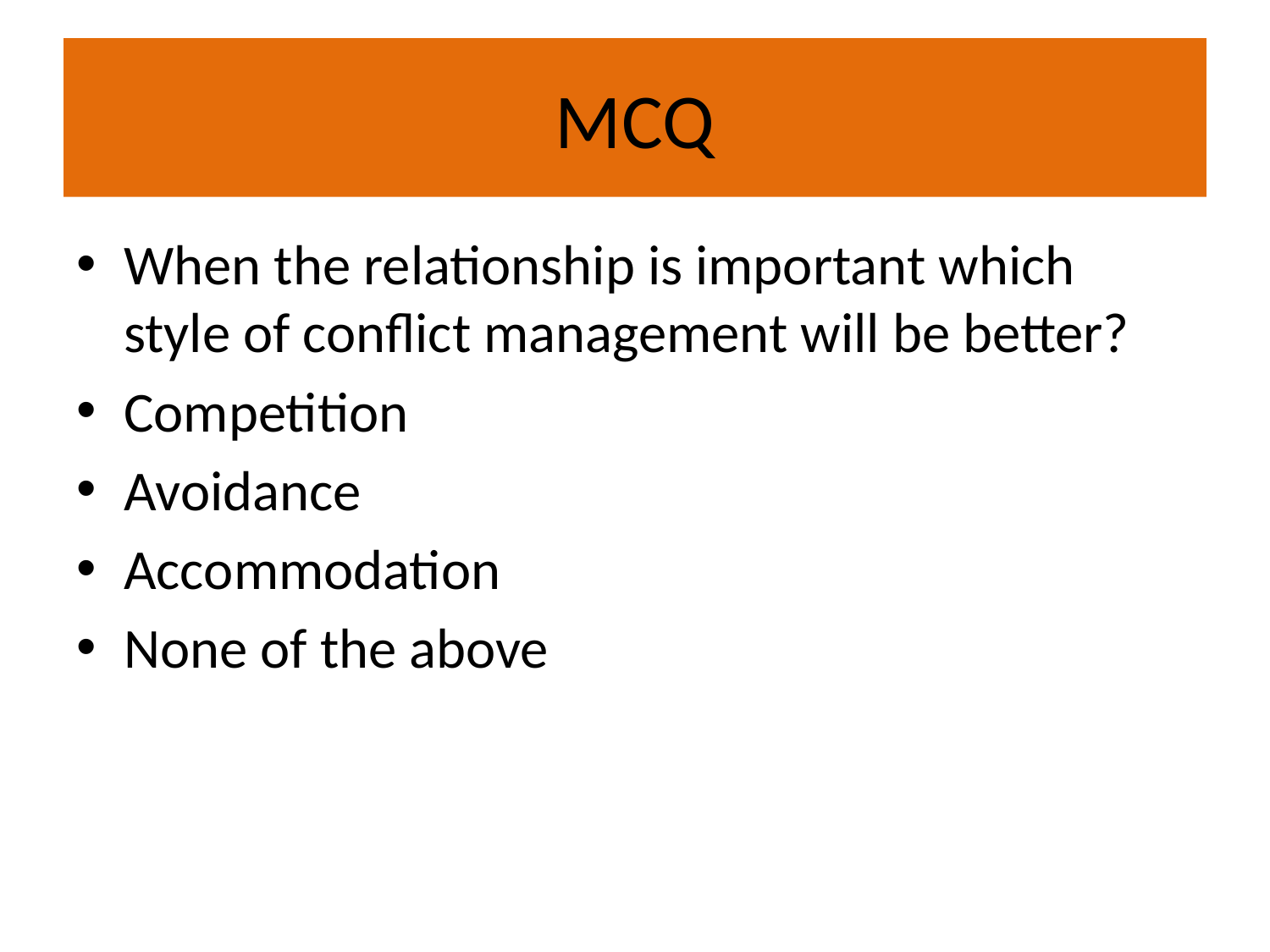

# MCQ
When the relationship is important which style of conflict management will be better?
Competition
Avoidance
Accommodation
None of the above